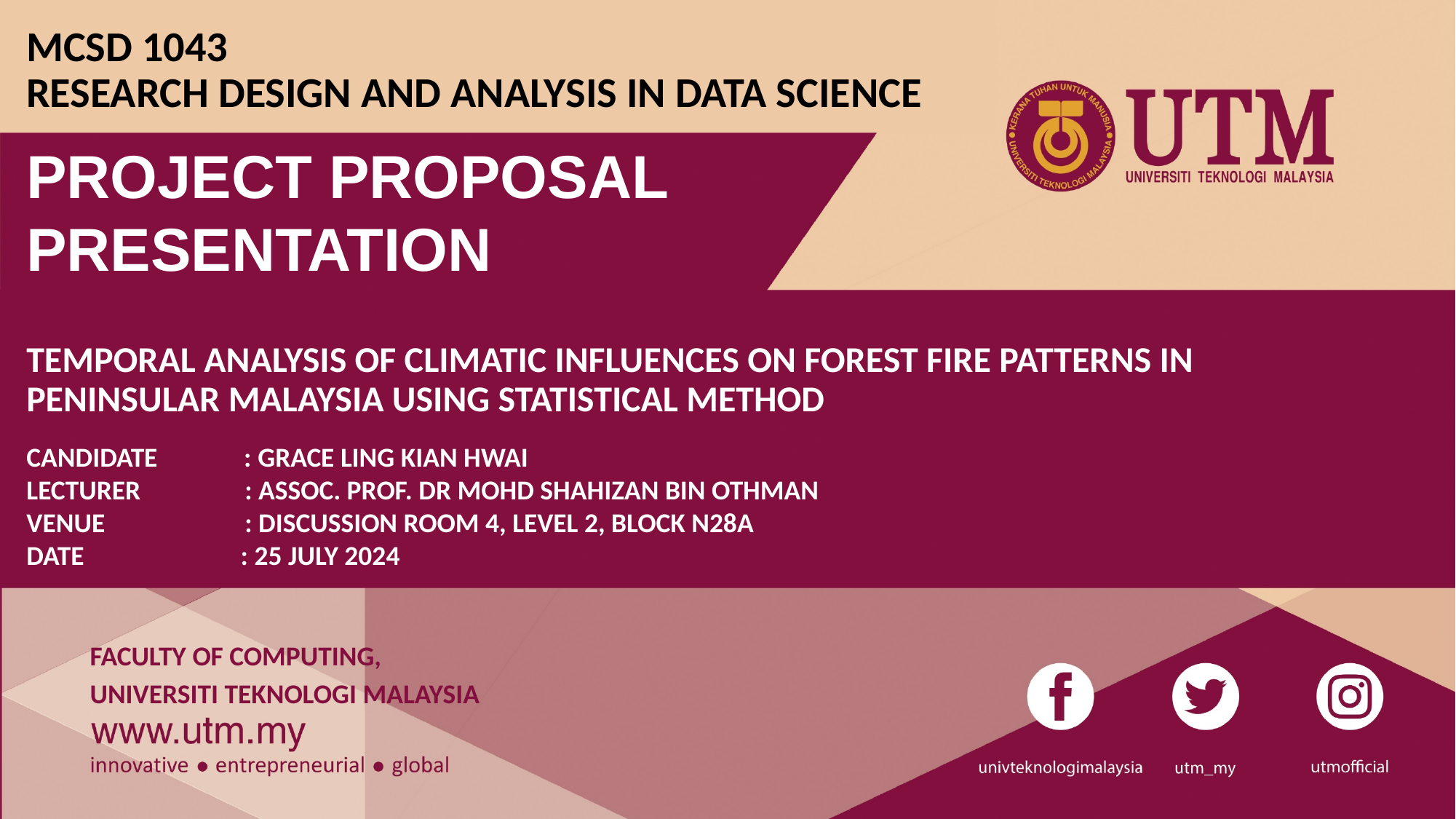

MCSD 1043
RESEARCH DESIGN AND ANALYSIS IN DATA SCIENCE

PROJECT PROPOSAL PRESENTATION

TEMPORAL ANALYSIS OF CLIMATIC INFLUENCES ON FOREST FIRE PATTERNS IN PENINSULAR MALAYSIA USING STATISTICAL METHOD

CANDIDATE              : GRACE LING KIAN HWAI
LECTURER	: ASSOC. PROF. DR MOHD SHAHIZAN BIN OTHMAN
VENUE		: DISCUSSION ROOM 4, LEVEL 2, BLOCK N28A
DATE	                 : 25 JULY 2024
FACULTY OF COMPUTING,
UNIVERSITI TEKNOLOGI MALAYSIA